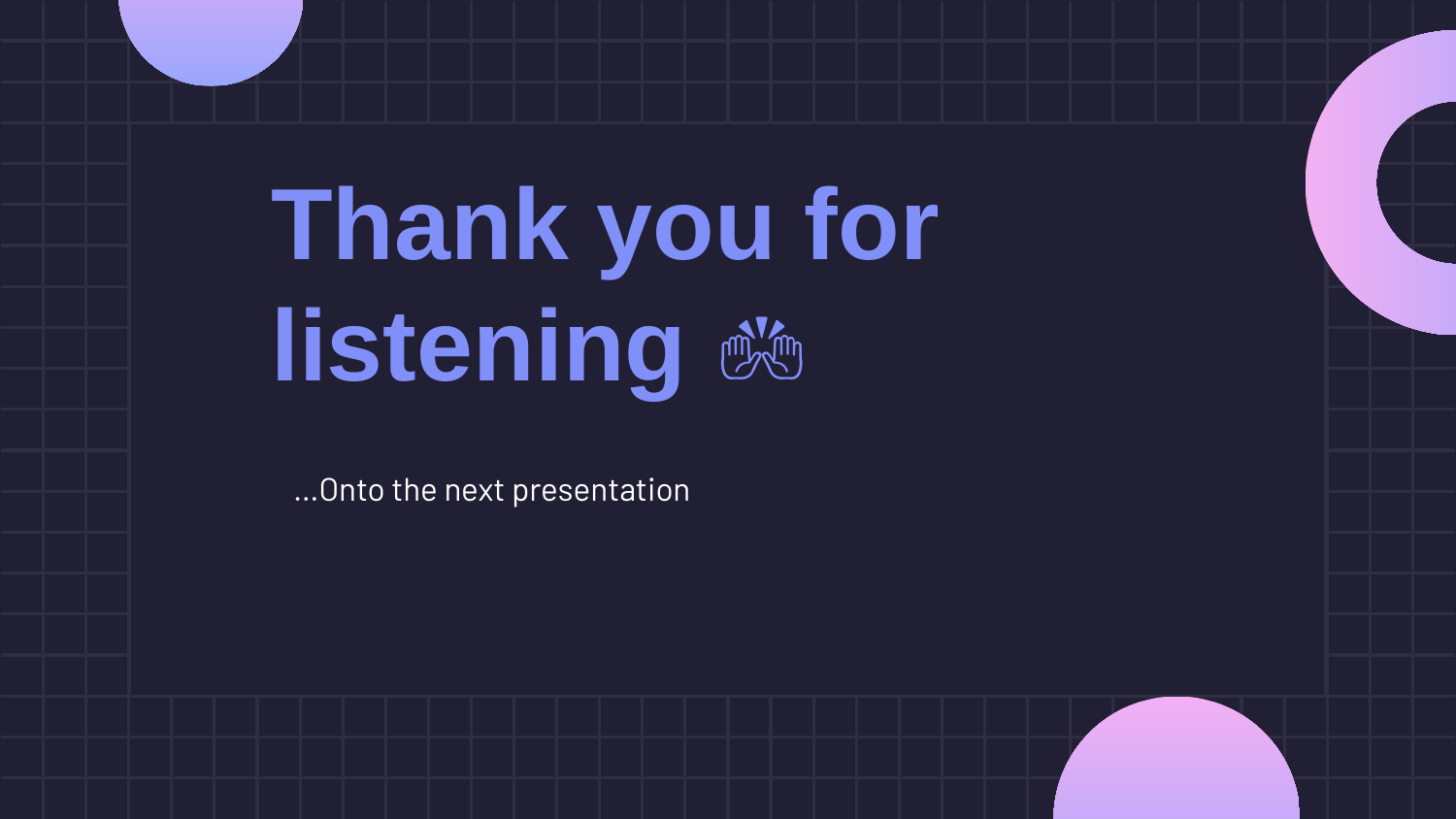

# Thank you for listening 🙌
…Onto the next presentation